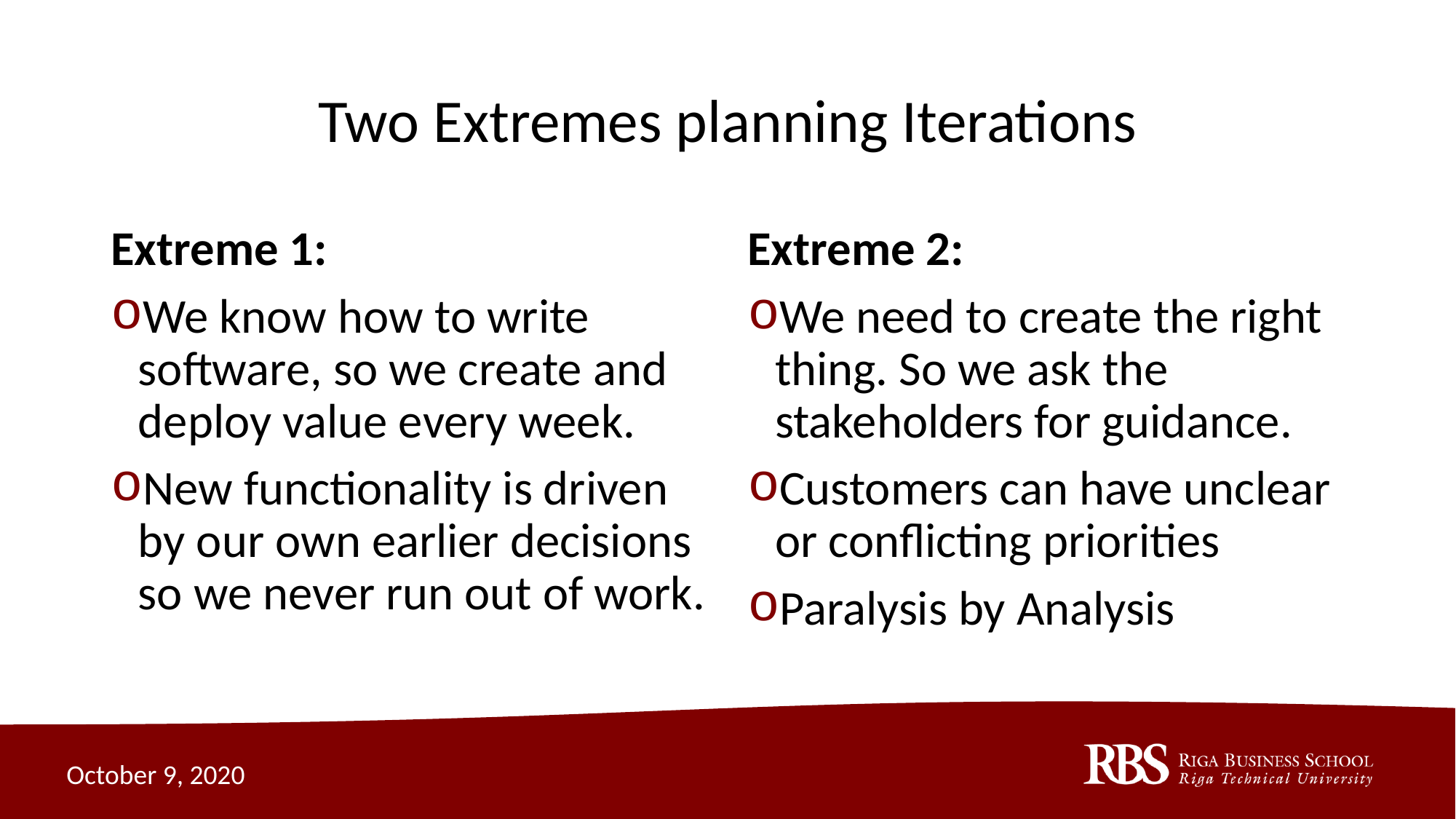

# Two Extremes planning Iterations
Extreme 1:
We know how to write software, so we create and deploy value every week.
New functionality is driven by our own earlier decisions so we never run out of work.
Extreme 2:
We need to create the right thing. So we ask the stakeholders for guidance.
Customers can have unclear or conflicting priorities
Paralysis by Analysis
October 9, 2020